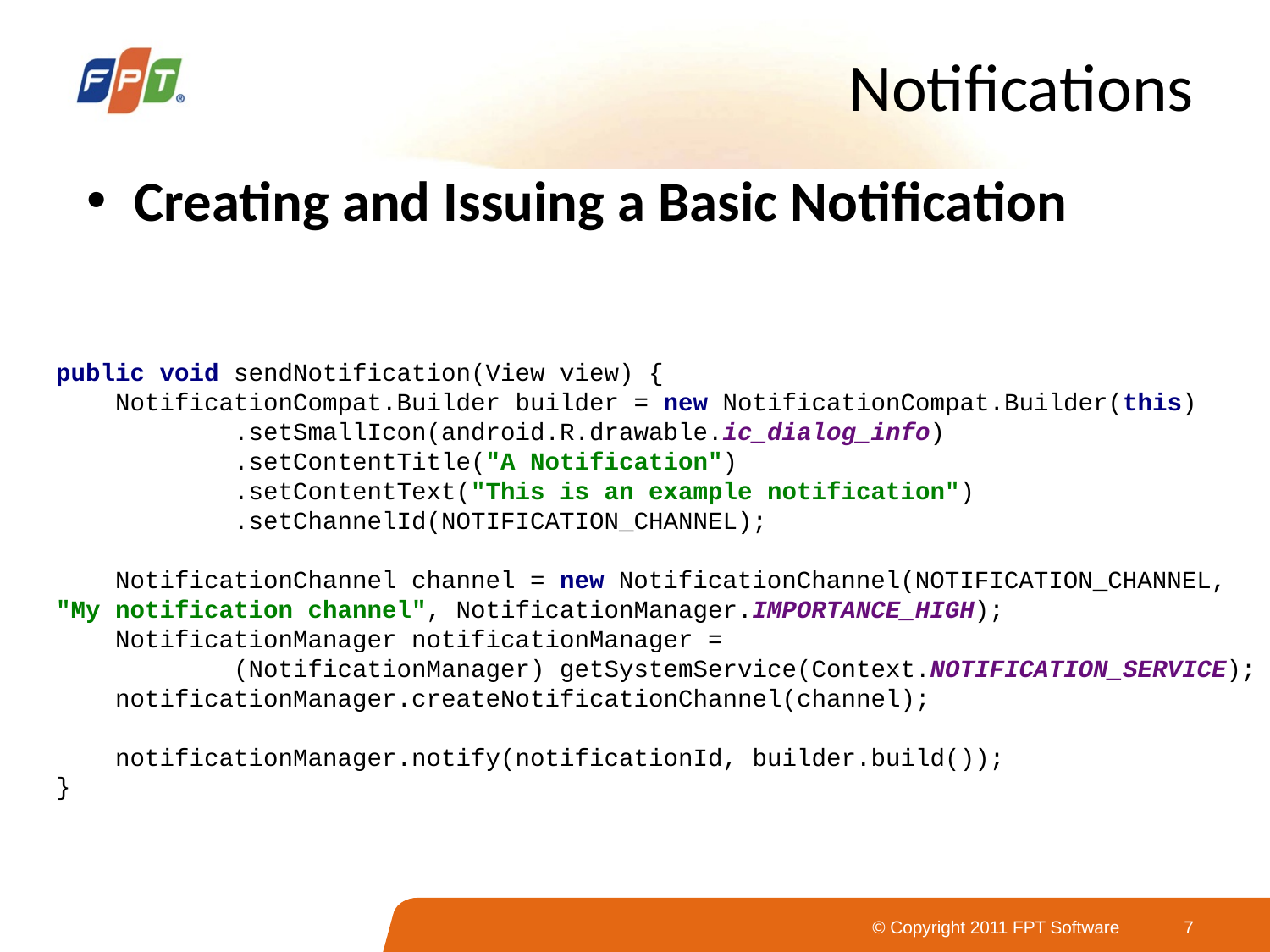

# Notifications
Creating and Issuing a Basic Notification
public void sendNotification(View view) {
    NotificationCompat.Builder builder = new NotificationCompat.Builder(this)
            .setSmallIcon(android.R.drawable.ic_dialog_info)
            .setContentTitle("A Notification")
            .setContentText("This is an example notification")
            .setChannelId(NOTIFICATION_CHANNEL);
    NotificationChannel channel = new NotificationChannel(NOTIFICATION_CHANNEL, "My notification channel", NotificationManager.IMPORTANCE_HIGH);
    NotificationManager notificationManager =
            (NotificationManager) getSystemService(Context.NOTIFICATION_SERVICE);
    notificationManager.createNotificationChannel(channel);
    notificationManager.notify(notificationId, builder.build());
}